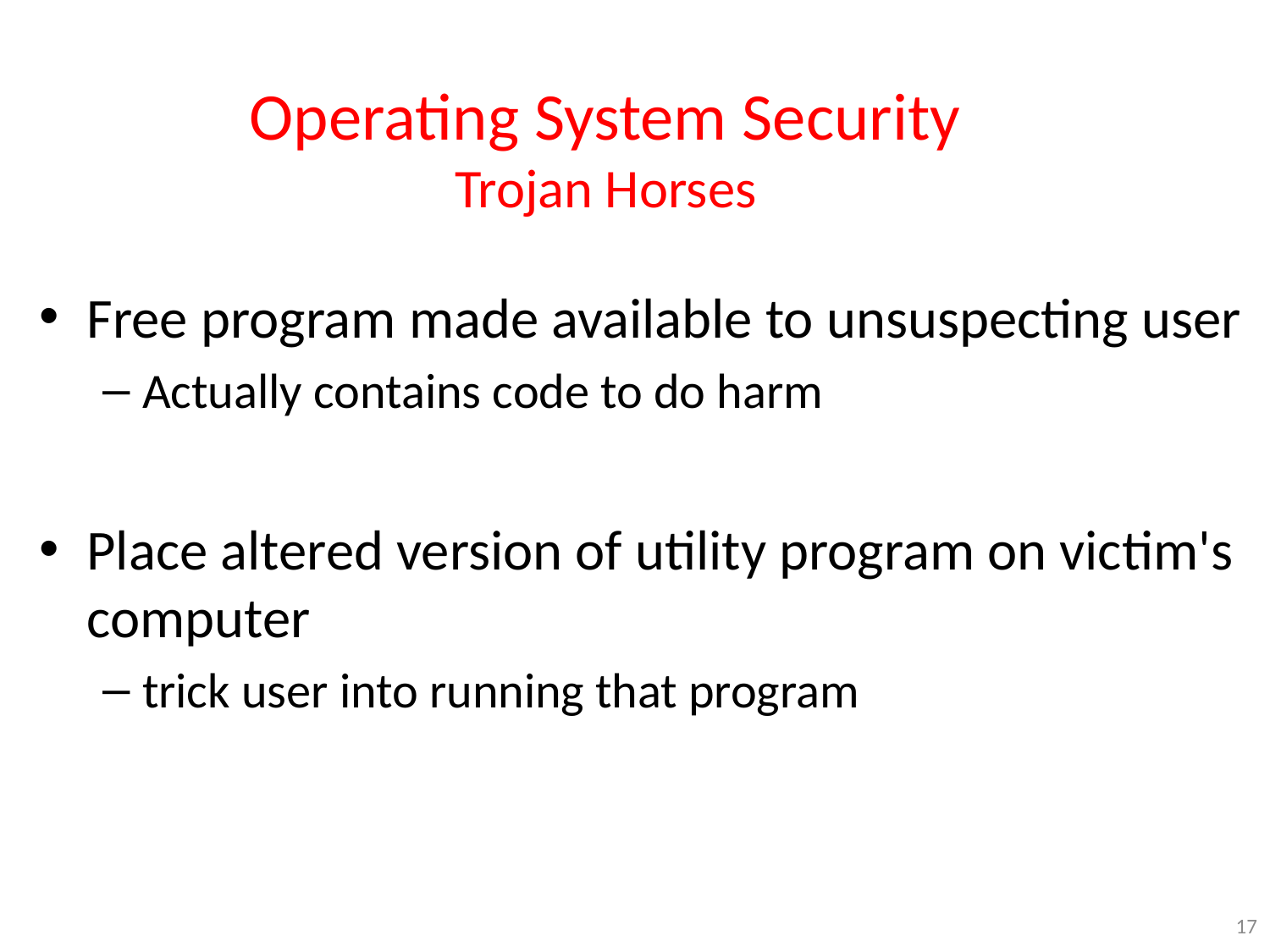

# Operating System Security Trojan Horses
Free program made available to unsuspecting user
Actually contains code to do harm

Place altered version of utility program on victim's computer
trick user into running that program
17